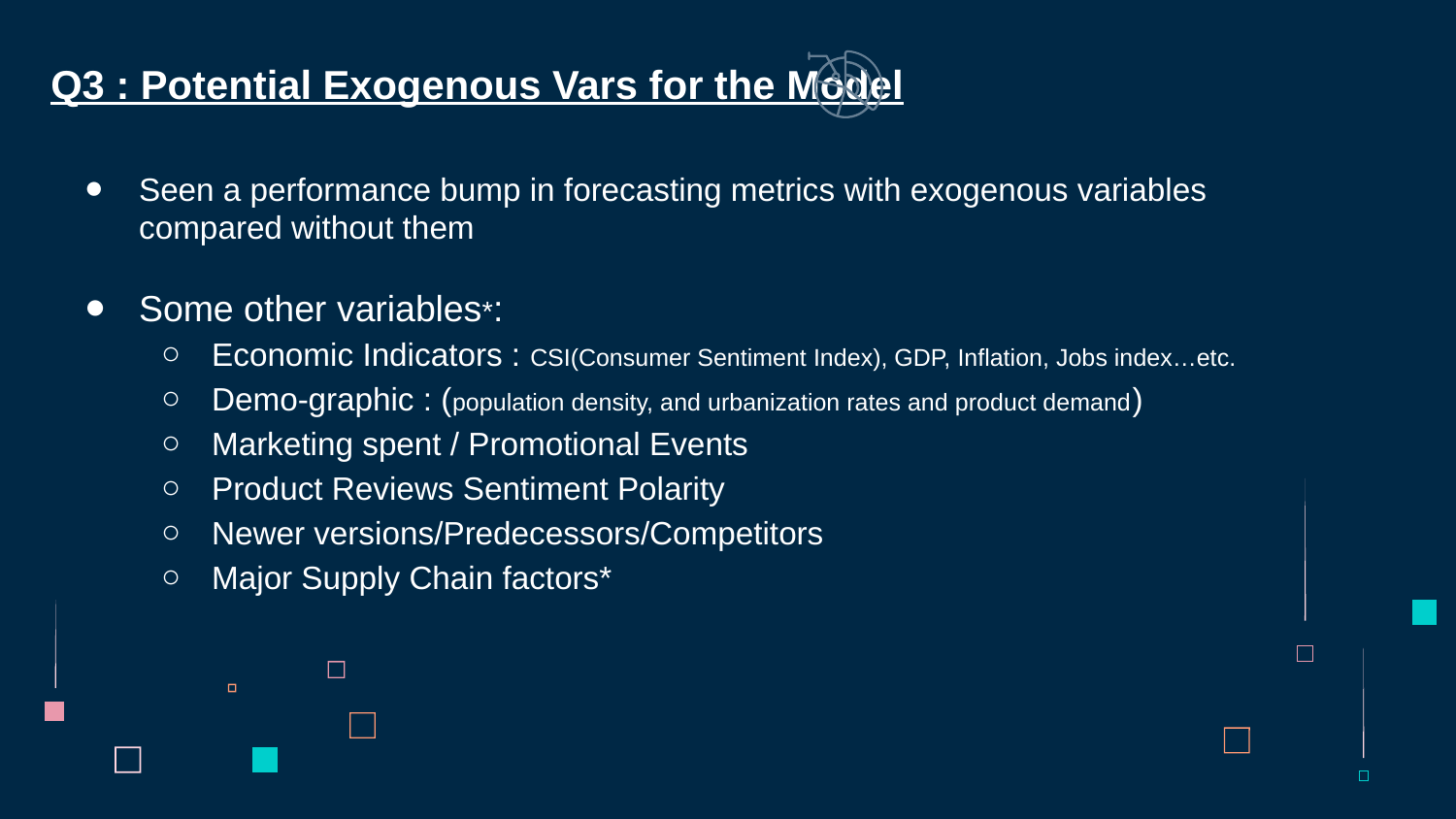

# Q3 : Potential Exogenous Vars for the Model

Seen a performance bump in forecasting metrics with exogenous variables compared without them

Some other variables*:
Economic Indicators : CSI(Consumer Sentiment Index), GDP, Inflation, Jobs index…etc.
Demo-graphic : (population density, and urbanization rates and product demand)
Marketing spent / Promotional Events
Product Reviews Sentiment Polarity
Newer versions/Predecessors/Competitors
Major Supply Chain factors*